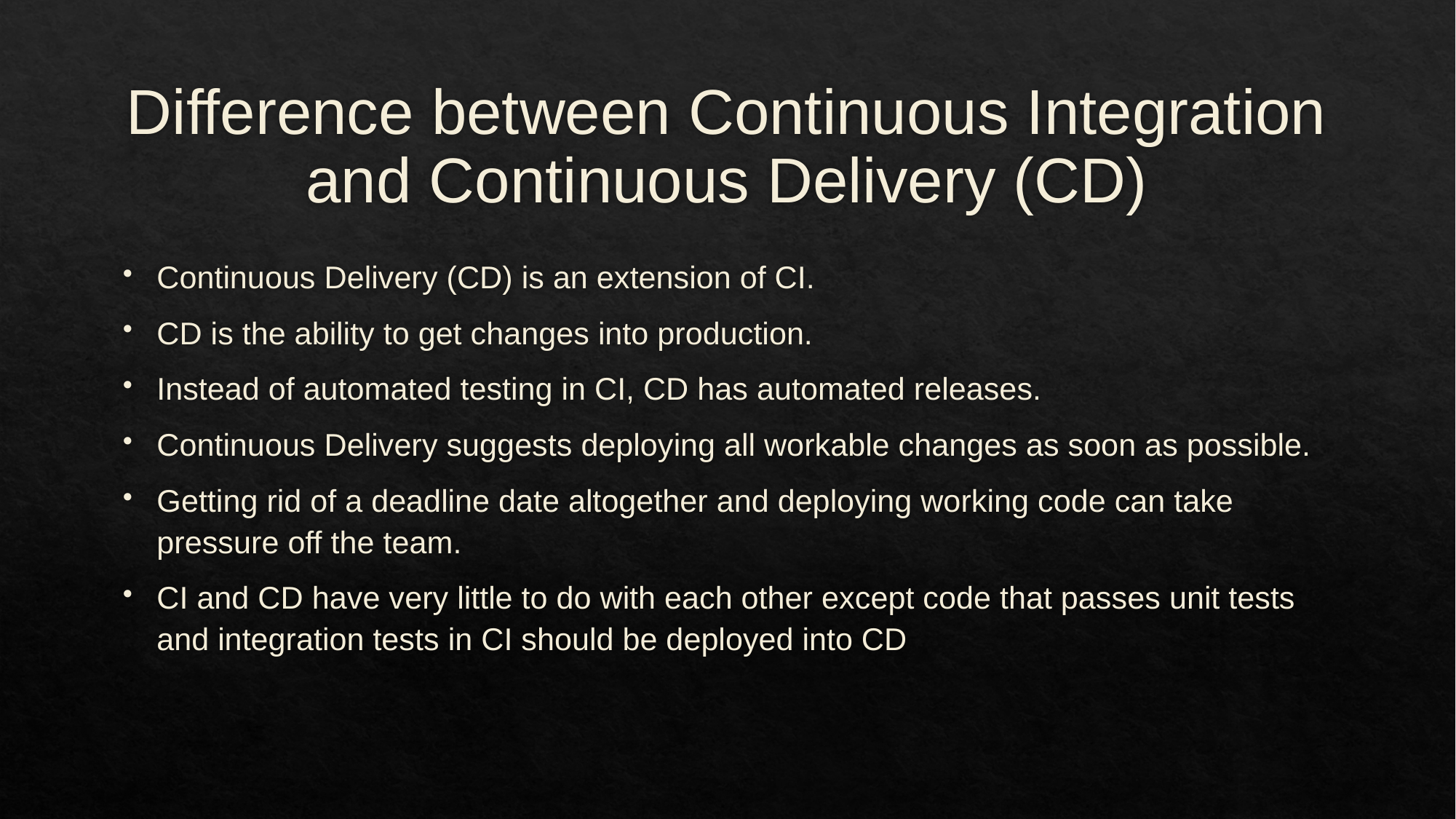

# Difference between Continuous Integration and Continuous Delivery (CD)
Continuous Delivery (CD) is an extension of CI.
CD is the ability to get changes into production.
Instead of automated testing in CI, CD has automated releases.
Continuous Delivery suggests deploying all workable changes as soon as possible.
Getting rid of a deadline date altogether and deploying working code can take pressure off the team.
CI and CD have very little to do with each other except code that passes unit tests and integration tests in CI should be deployed into CD